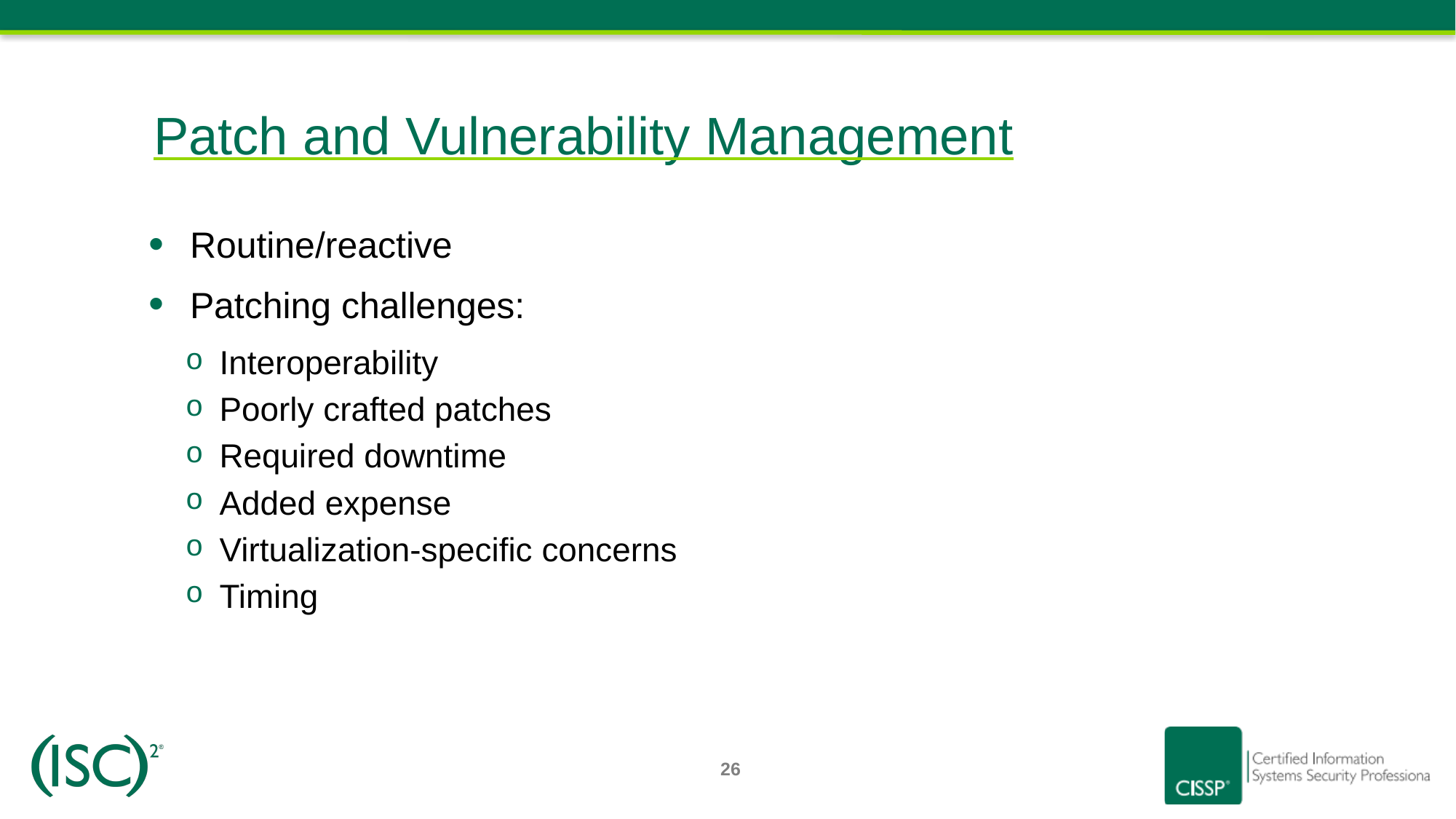

# Patch and Vulnerability Management
Routine/reactive
Patching challenges:
Interoperability
Poorly crafted patches
Required downtime
Added expense
Virtualization-specific concerns
Timing